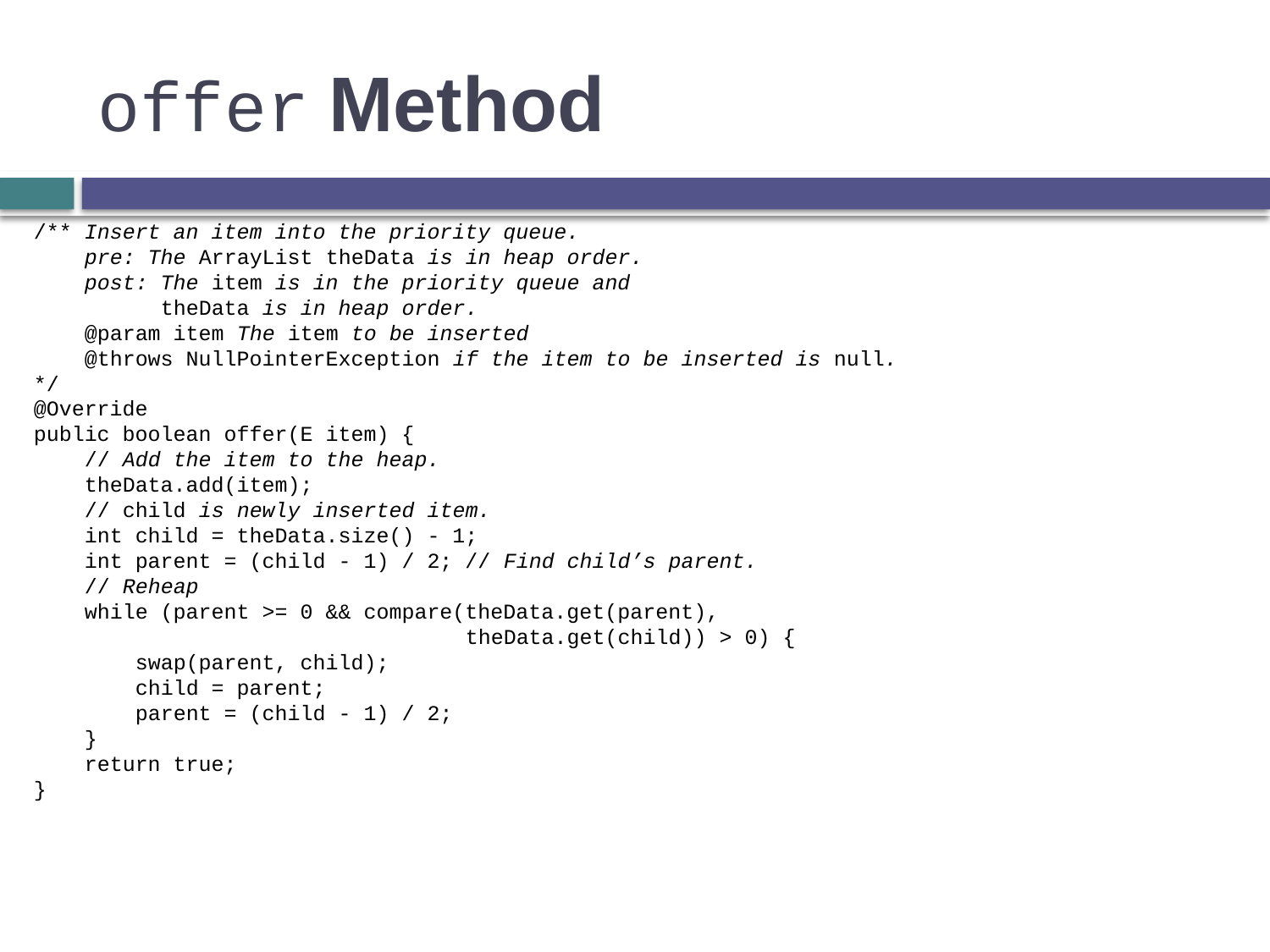

# offer Method

/** Insert an item into the priority queue.
    pre: The ArrayList theData is in heap order.
    post: The item is in the priority queue and
	theData is in heap order.
    @param item The item to be inserted
    @throws NullPointerException if the item to be inserted is null.
*/
@Override
public boolean offer(E item) {
    // Add the item to the heap.
    theData.add(item);
    // child is newly inserted item.
    int child = theData.size() - 1;
    int parent = (child - 1) / 2; // Find child’s parent.
    // Reheap
    while (parent >= 0 && compare(theData.get(parent),
			    theData.get(child)) > 0) {
        swap(parent, child);
        child = parent;
        parent = (child - 1) / 2;
    }
    return true;
}